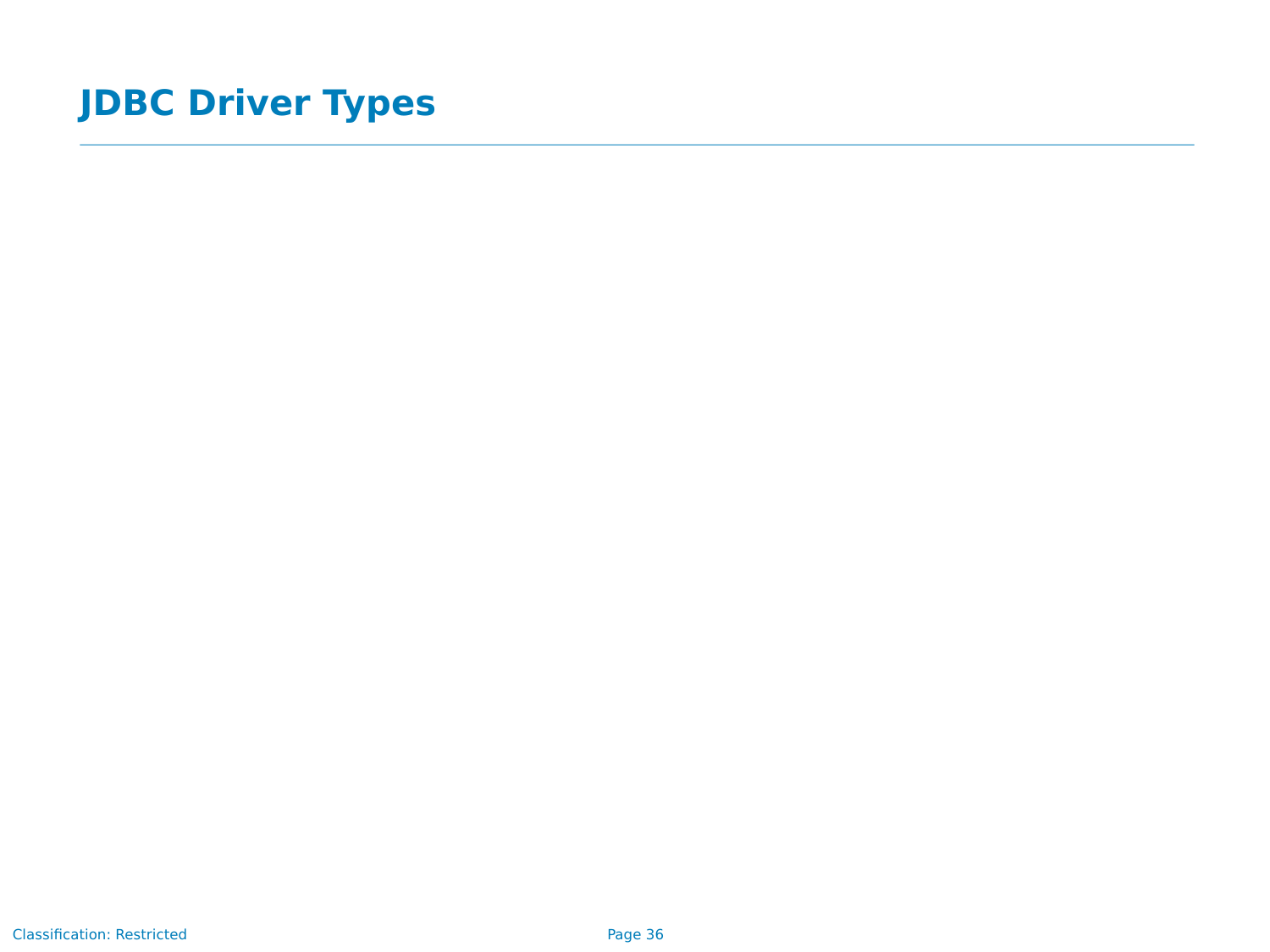

# JDBC Driver Types
Driver Type			Description

 ODBC-JDBC Bridge	Maps JDBC calls to ODBC driver
		calls on the client.
 Native API-Java		Maps JDBC calls to native calls
		on the client.
 JDBC Network-All Java	Maps JDBC calls to “network”
				protocol, which calls native
				methods on server.
 Native Protocol-All Java	Directly calls RDBMS from the
				client machine.